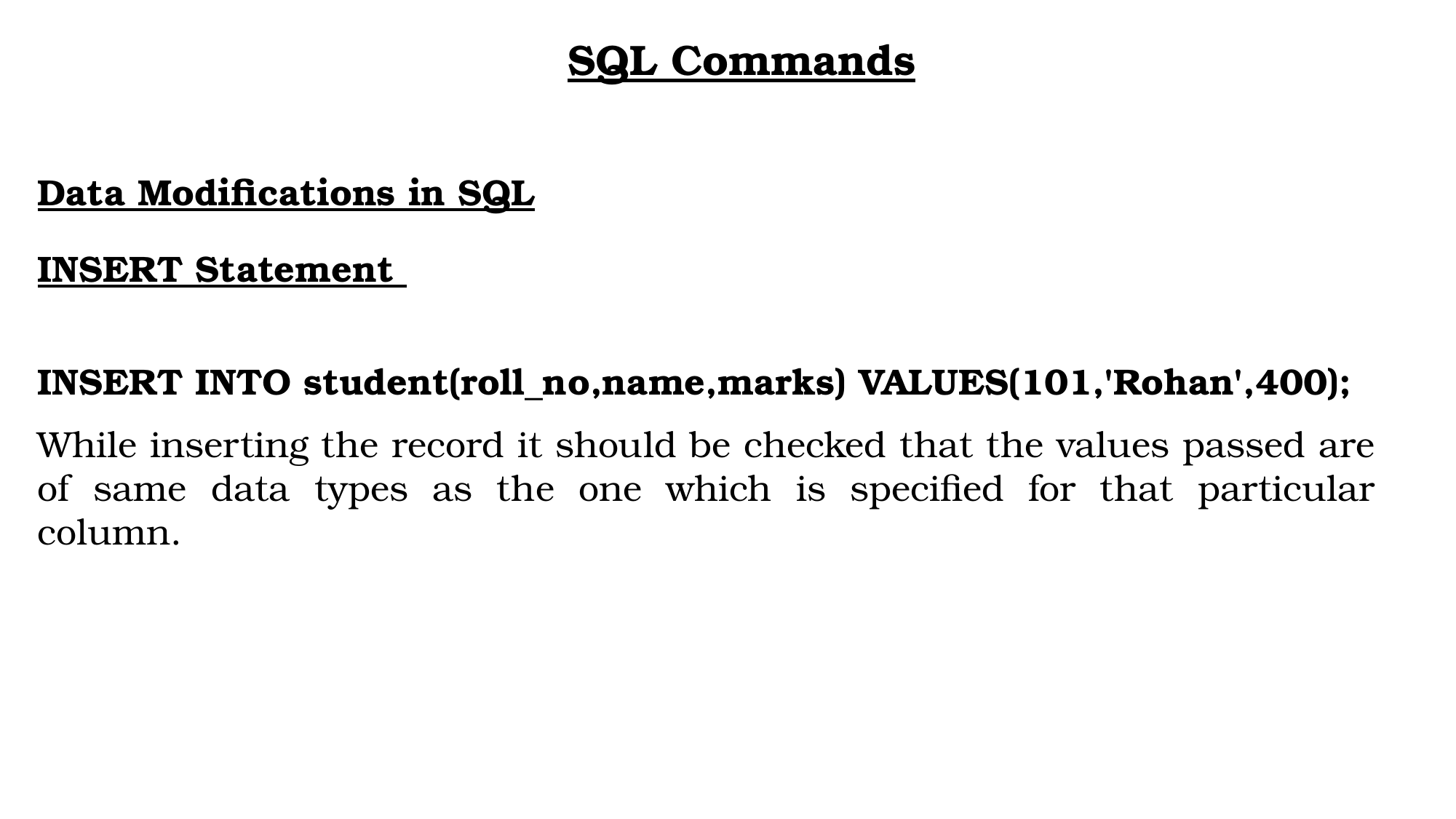

SQL Commands
Data Modifications in SQL

INSERT Statement

INSERT INTO student(roll_no,name,marks) VALUES(101,'Rohan',400);

While inserting the record it should be checked that the values passed are of same data types as the one which is specified for that particular column.